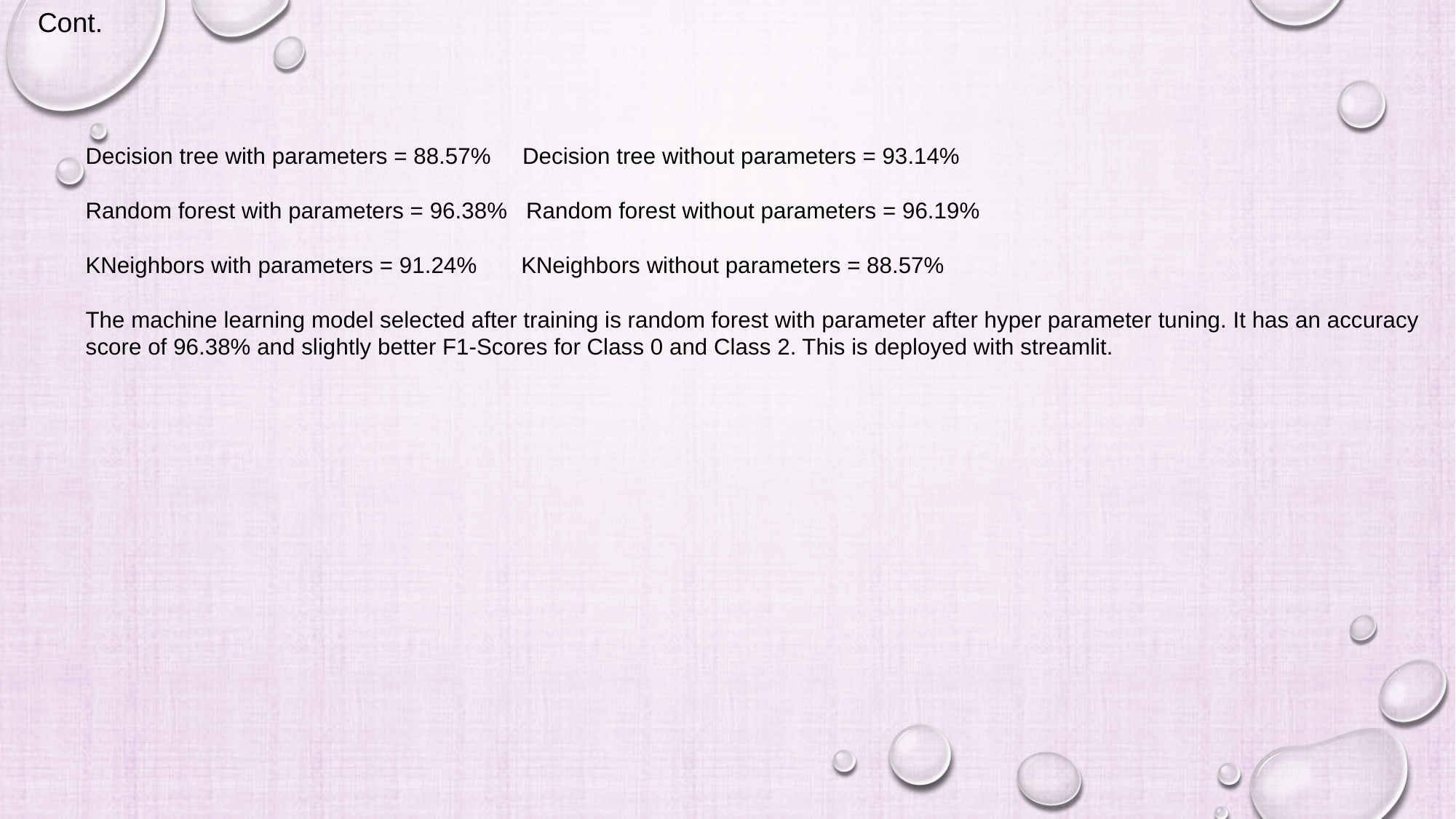

Cont.
Decision tree with parameters = 88.57%     Decision tree without parameters = 93.14%

Random forest with parameters = 96.38%   Random forest without parameters = 96.19%

KNeighbors with parameters = 91.24%       KNeighbors without parameters = 88.57%

The machine learning model selected after training is random forest with parameter after hyper parameter tuning. It has an accuracy score of 96.38% and slightly better F1-Scores for Class 0 and Class 2. This is deployed with streamlit.